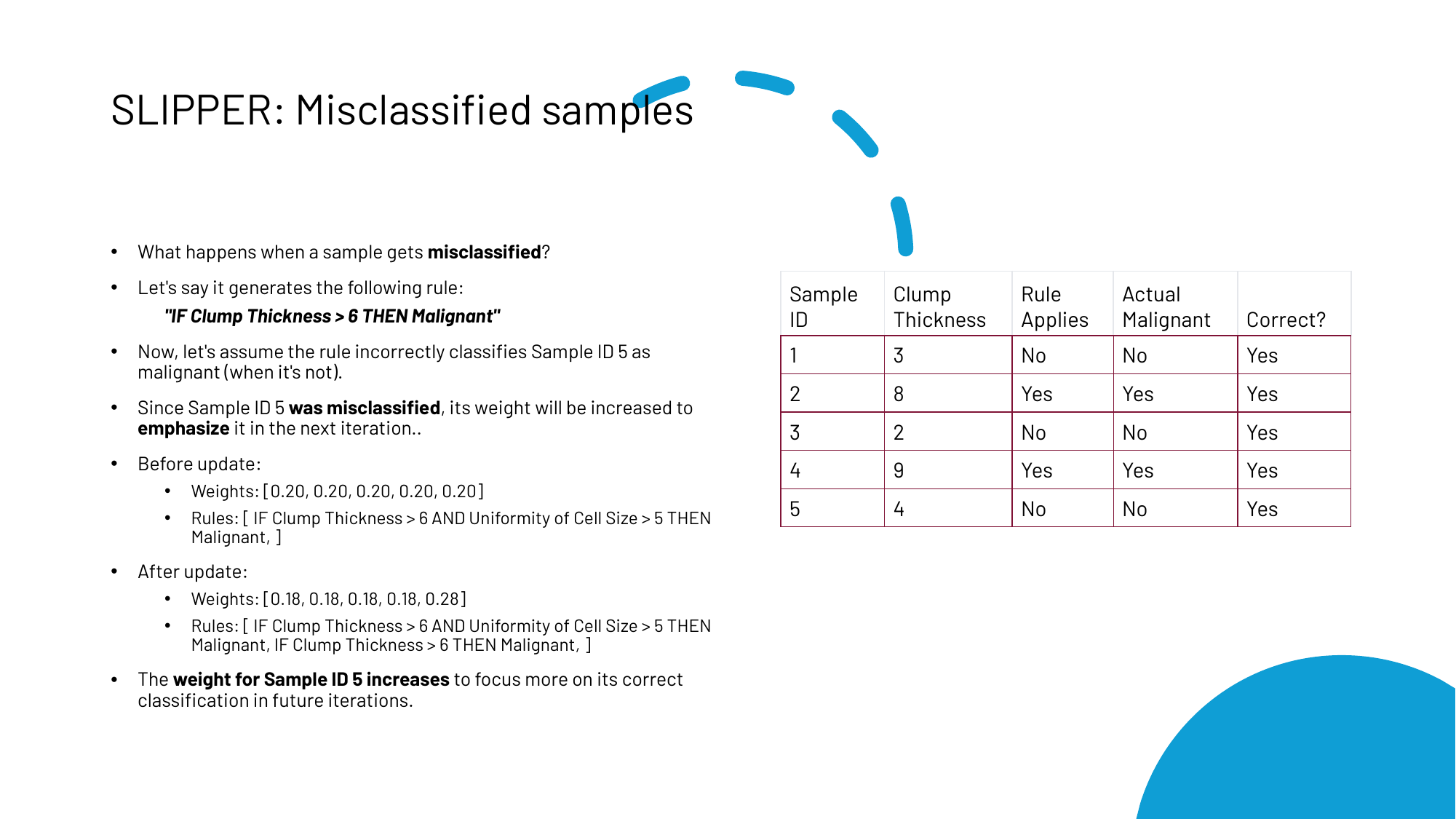

# SLIPPER: Misclassified samples

What happens when a sample gets misclassified?
Let's say it generates the following rule:
"IF Clump Thickness > 6 THEN Malignant"
Now, let's assume the rule incorrectly classifies Sample ID 5 as malignant (when it's not).
Since Sample ID 5 was misclassified, its weight will be increased to emphasize it in the next iteration..
Before update:
Weights: [0.20, 0.20, 0.20, 0.20, 0.20]
Rules: [ IF Clump Thickness > 6 AND Uniformity of Cell Size > 5 THEN Malignant, ]
After update:
Weights: [0.18, 0.18, 0.18, 0.18, 0.28]
Rules: [ IF Clump Thickness > 6 AND Uniformity of Cell Size > 5 THEN Malignant, IF Clump Thickness > 6 THEN Malignant, ]
The weight for Sample ID 5 increases to focus more on its correct classification in future iterations.

| Sample ID | Clump Thickness | Rule Applies | Actual Malignant | Correct? |
| --- | --- | --- | --- | --- |
| 1 | 3 | No | No | Yes |
| 2 | 8 | Yes | Yes | Yes |
| 3 | 2 | No | No | Yes |
| 4 | 9 | Yes | Yes | Yes |
| 5 | 4 | No | No | Yes |